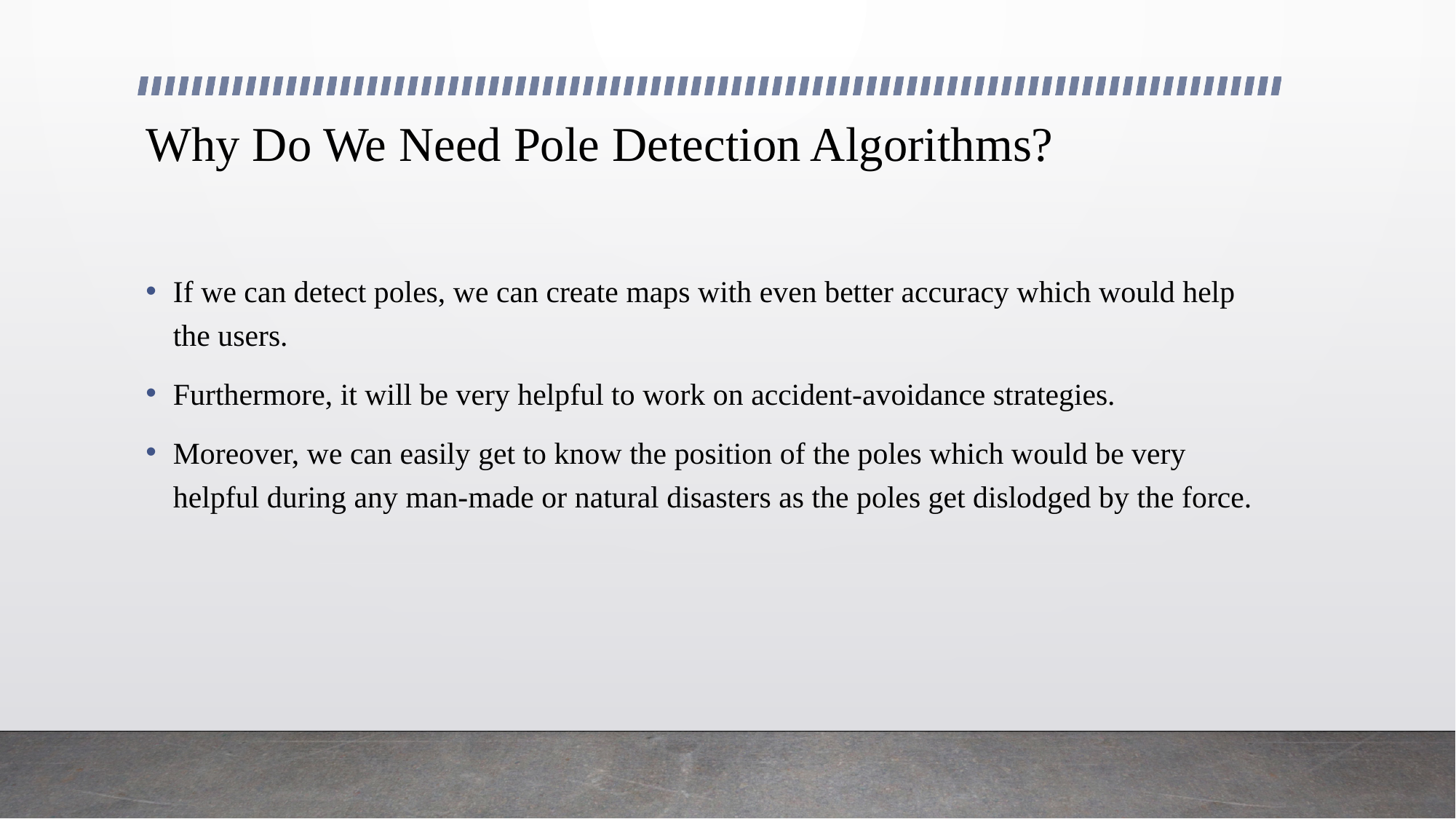

# Why Do We Need Pole Detection Algorithms?
If we can detect poles, we can create maps with even better accuracy which would help the users.
Furthermore, it will be very helpful to work on accident-avoidance strategies.
Moreover, we can easily get to know the position of the poles which would be very helpful during any man-made or natural disasters as the poles get dislodged by the force.